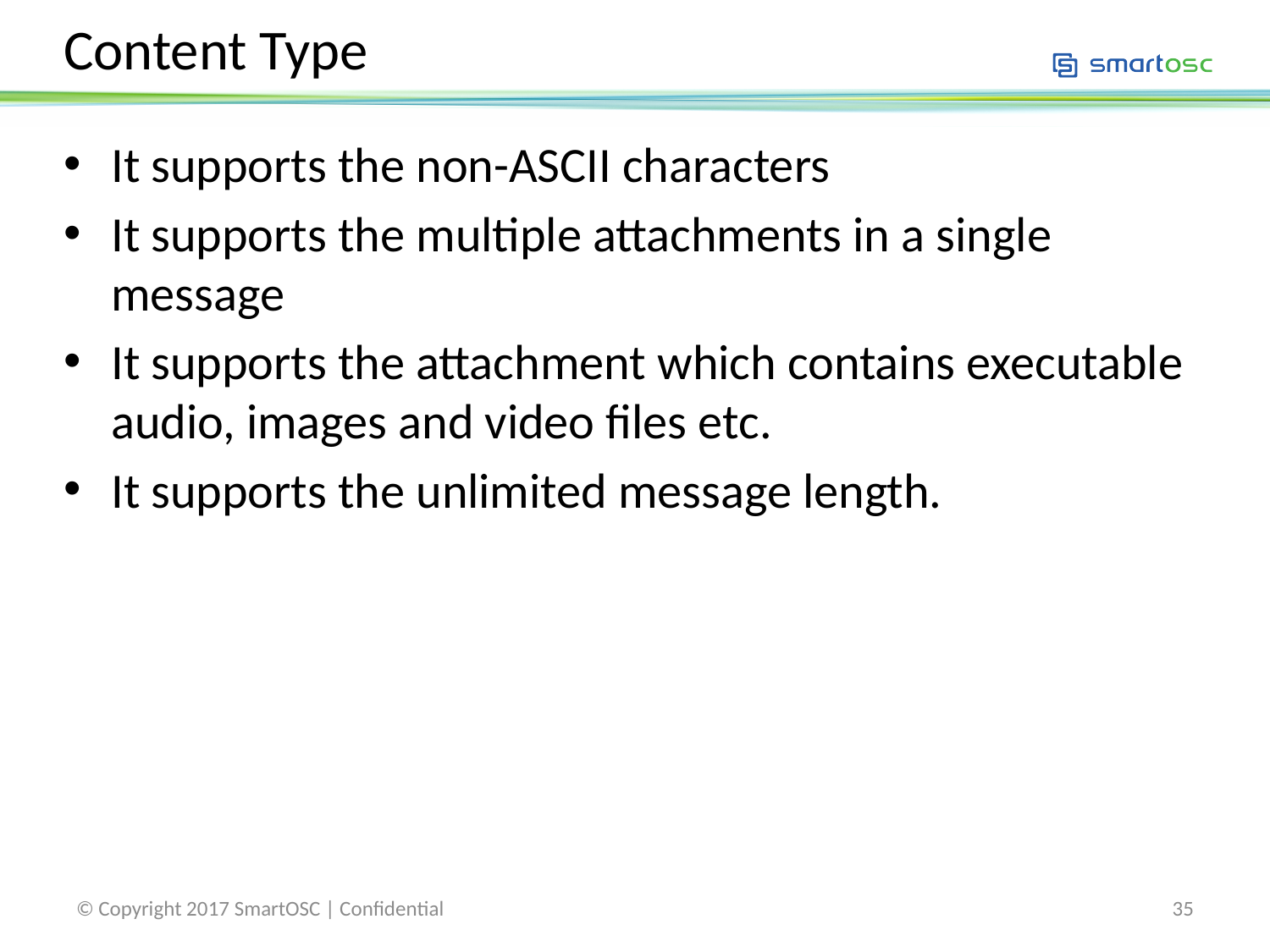

# Content Type
It supports the non-ASCII characters
It supports the multiple attachments in a single message
It supports the attachment which contains executable audio, images and video files etc.
It supports the unlimited message length.

© Copyright 2017 SmartOSC | Confidential
35